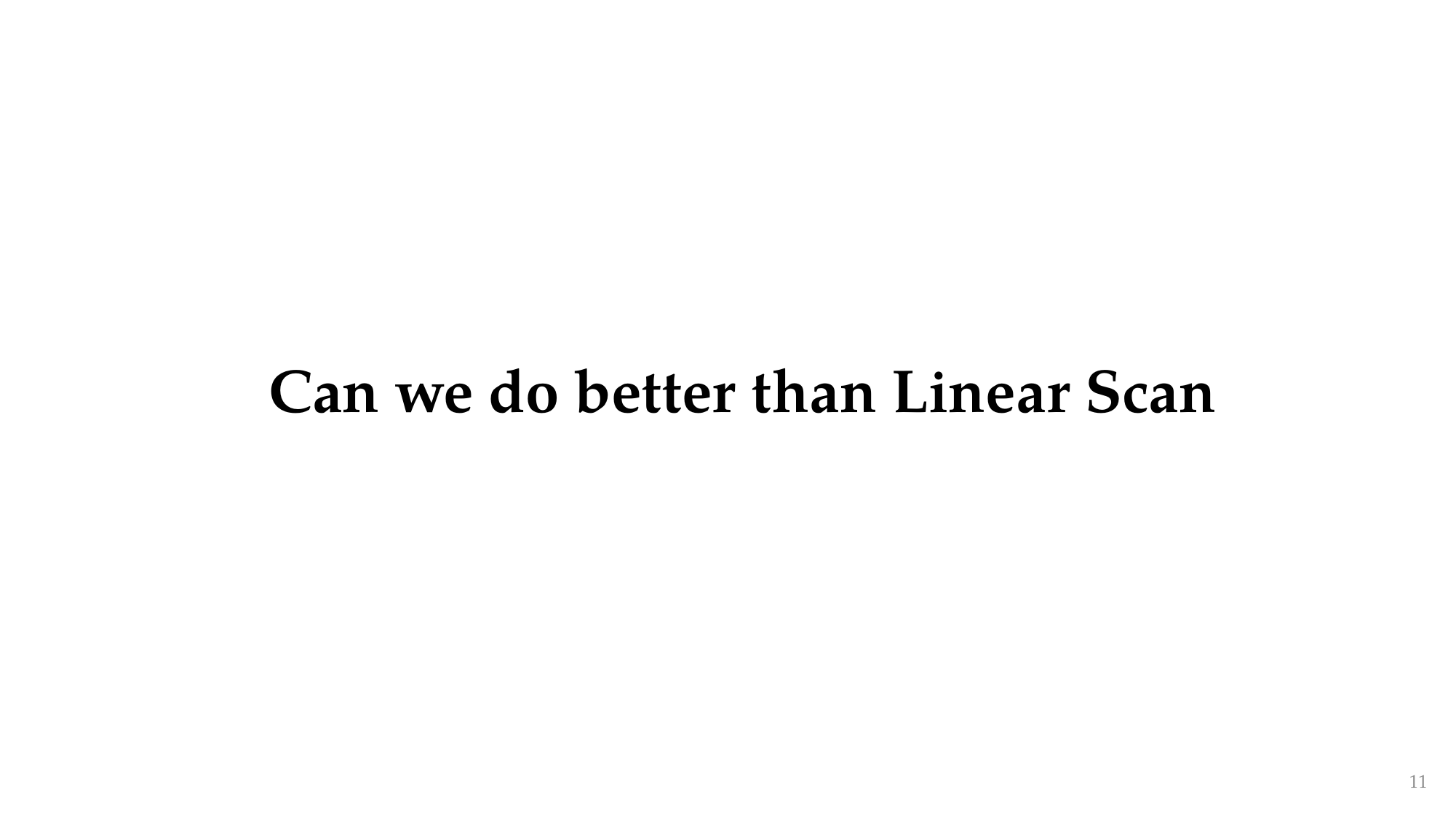

# Can we do better than Linear Scan

11